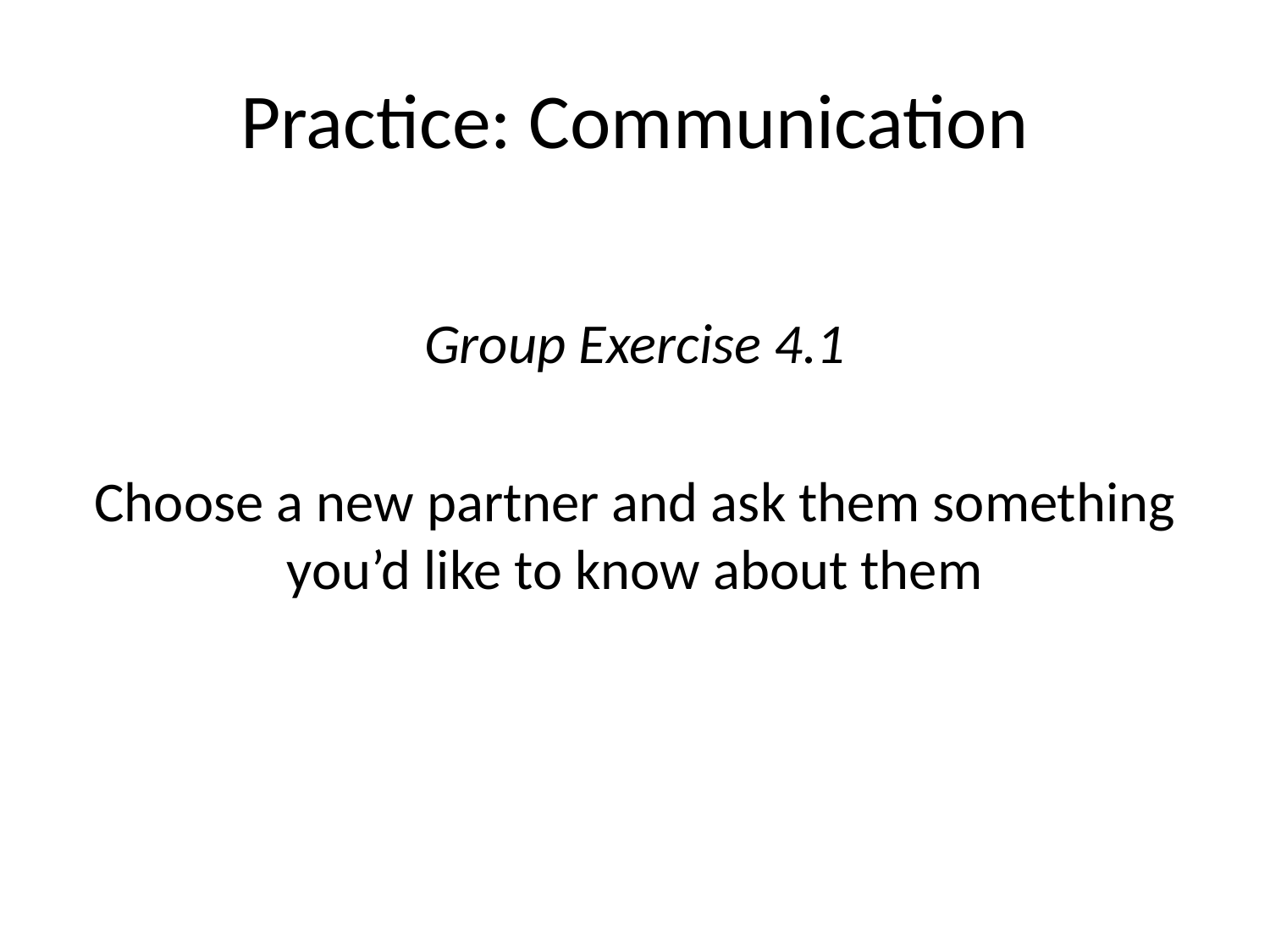

# Practice: Communication

Group Exercise 4.1

Choose a new partner and ask them something you’d like to know about them